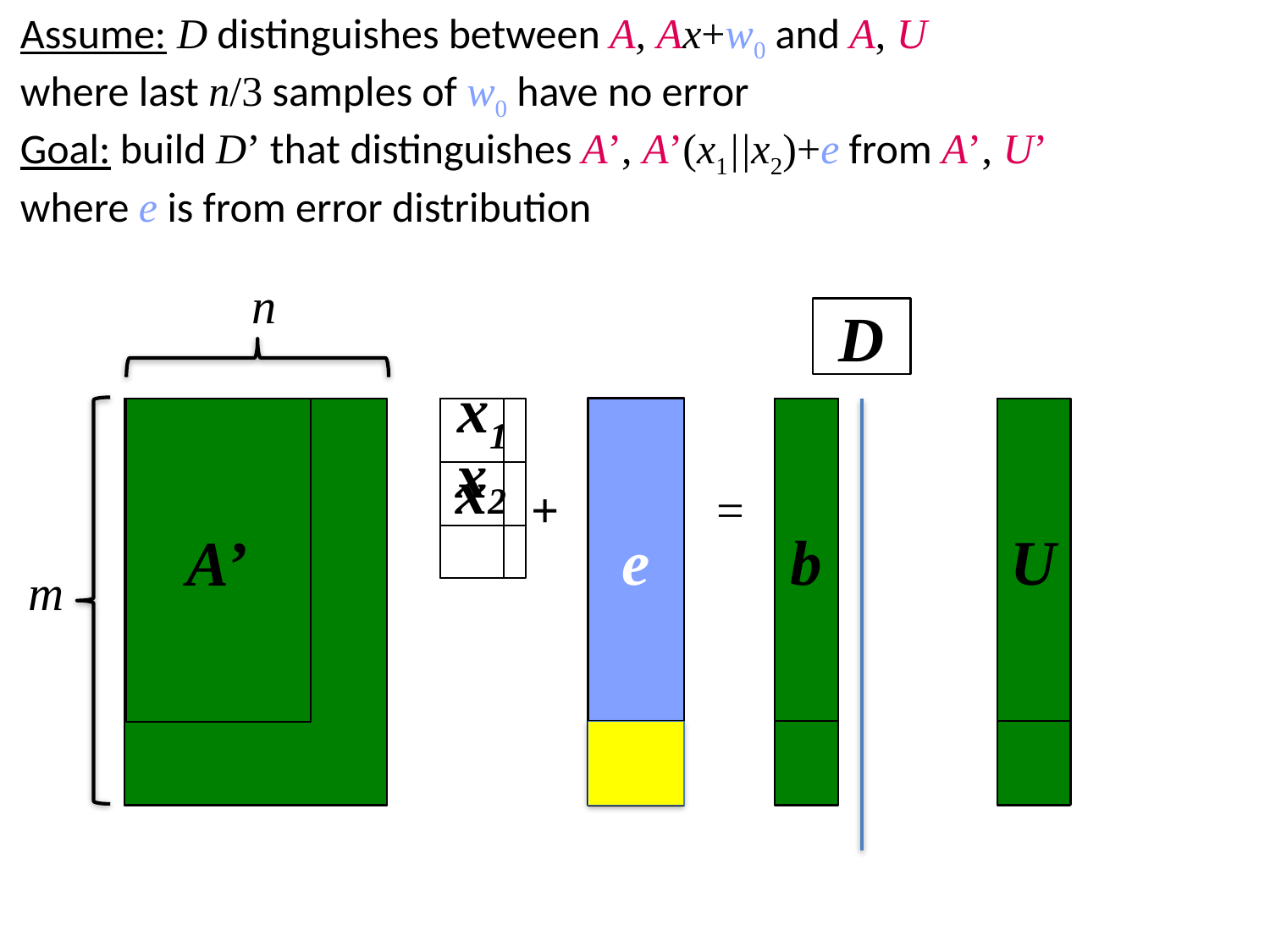

Assume: D distinguishes between A, Ax+w0 and A, U
where last n/3 samples of w0 have no error
Goal: build D’ that distinguishes A’, A’(x1||x2)+e from A’, U’
where e is from error distribution

n
D
x1

x2

m

A
x
w0
e

b
b
U

A’

U

+
=